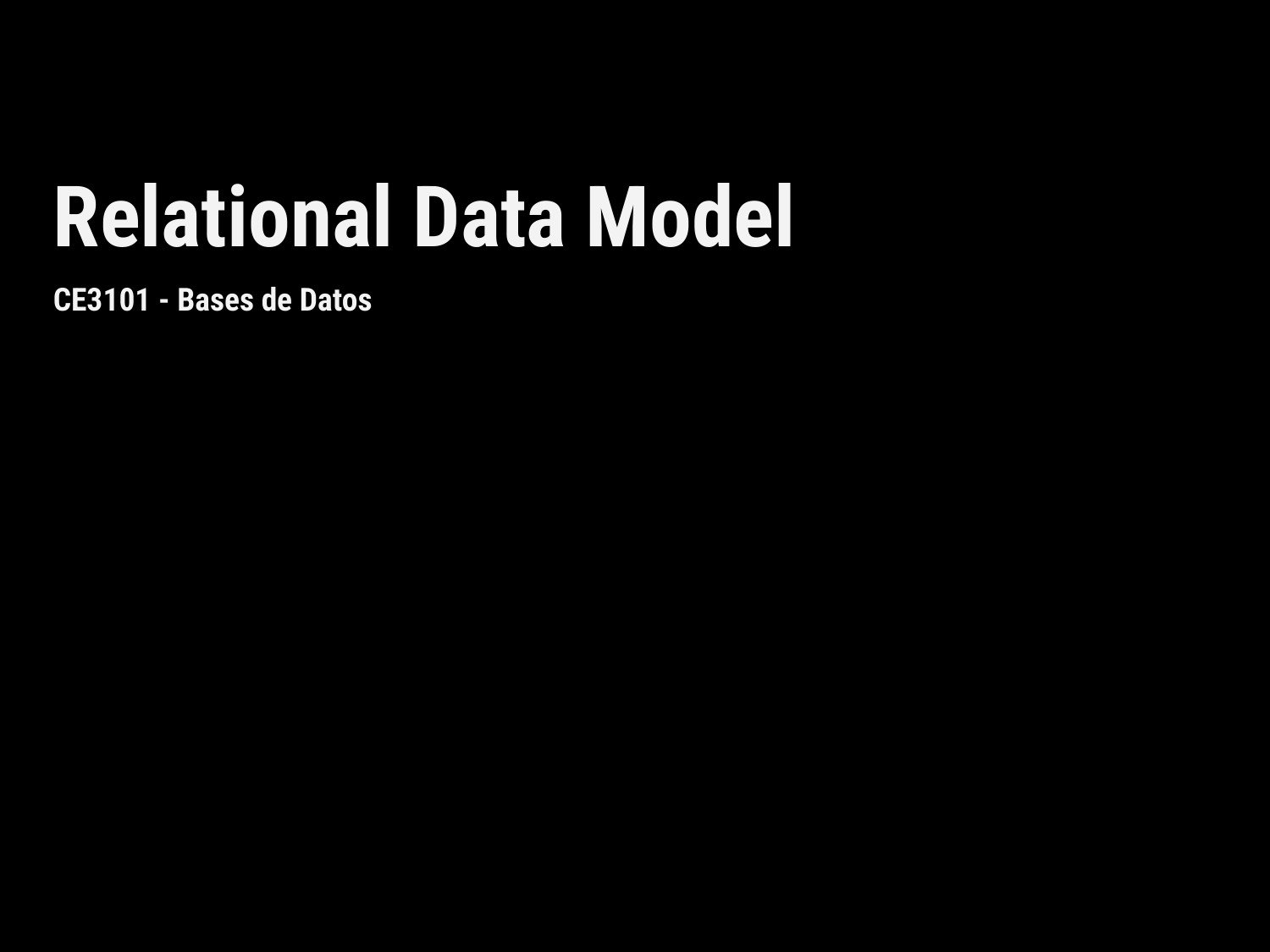

# Relational Data Model
CE3101 - Bases de Datos